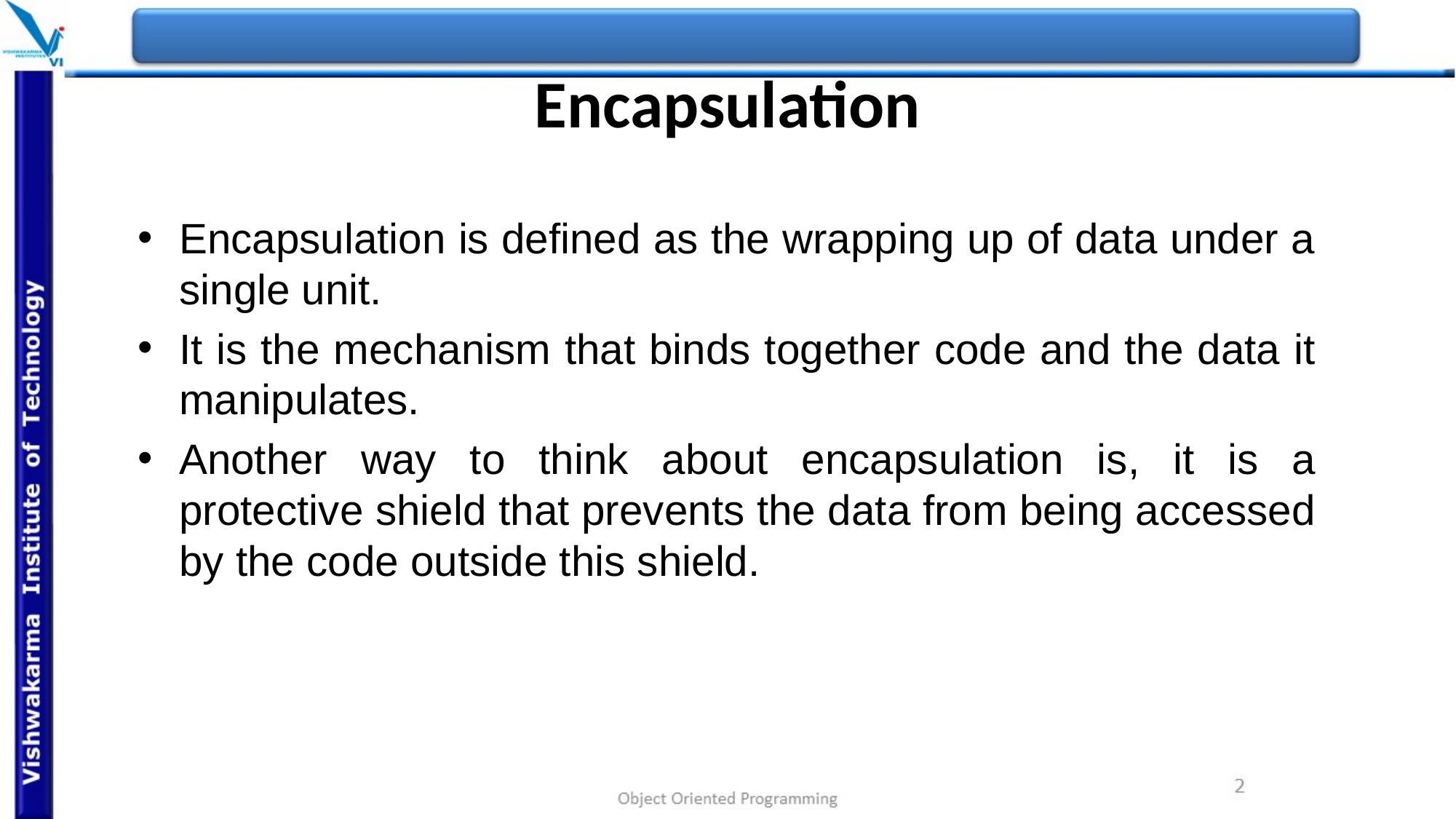

# Encapsulation
Encapsulation is defined as the wrapping up of data under a single unit.
It is the mechanism that binds together code and the data it manipulates.
Another way to think about encapsulation is, it is a protective shield that prevents the data from being accessed by the code outside this shield.